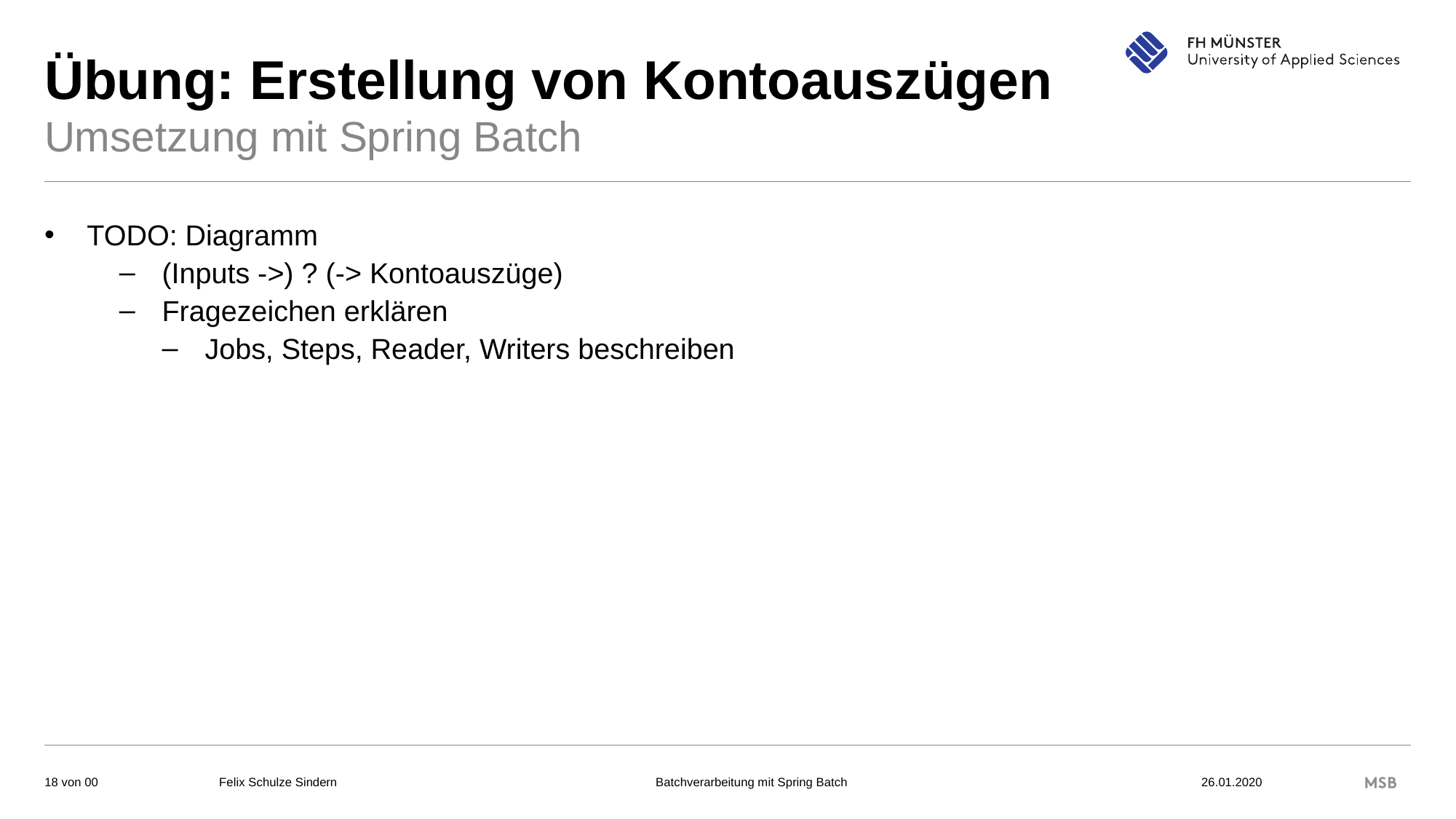

# Übung: Erstellung von Kontoauszügen
Umsetzung mit Spring Batch
TODO: Diagramm
(Inputs ->) ? (-> Kontoauszüge)
Fragezeichen erklären
Jobs, Steps, Reader, Writers beschreiben
Felix Schulze Sindern			Batchverarbeitung mit Spring Batch 				26.01.2020